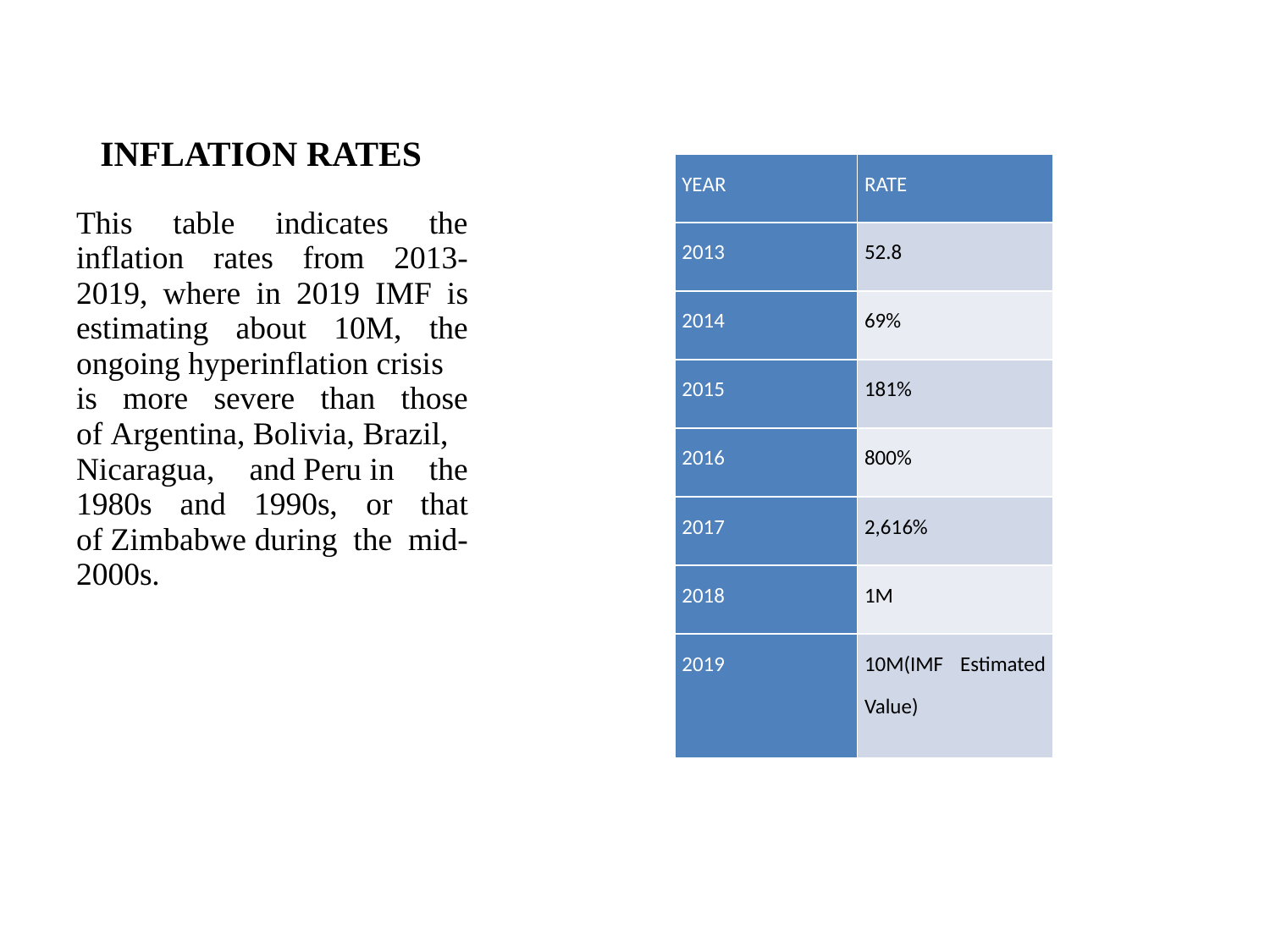

# INFLATION RATES
| YEAR | RATE |
| --- | --- |
| 2013 | 52.8 |
| 2014 | 69% |
| 2015 | 181% |
| 2016 | 800% |
| 2017 | 2,616% |
| 2018 | 1M |
| 2019 | 10M(IMF Estimated Value) |
This table indicates the inflation rates from 2013-2019, where in 2019 IMF is estimating about 10M, the ongoing hyperinflation crisis is more severe than those of Argentina, Bolivia, Brazil, Nicaragua, and Peru in the 1980s and 1990s, or that of Zimbabwe during the mid-2000s.